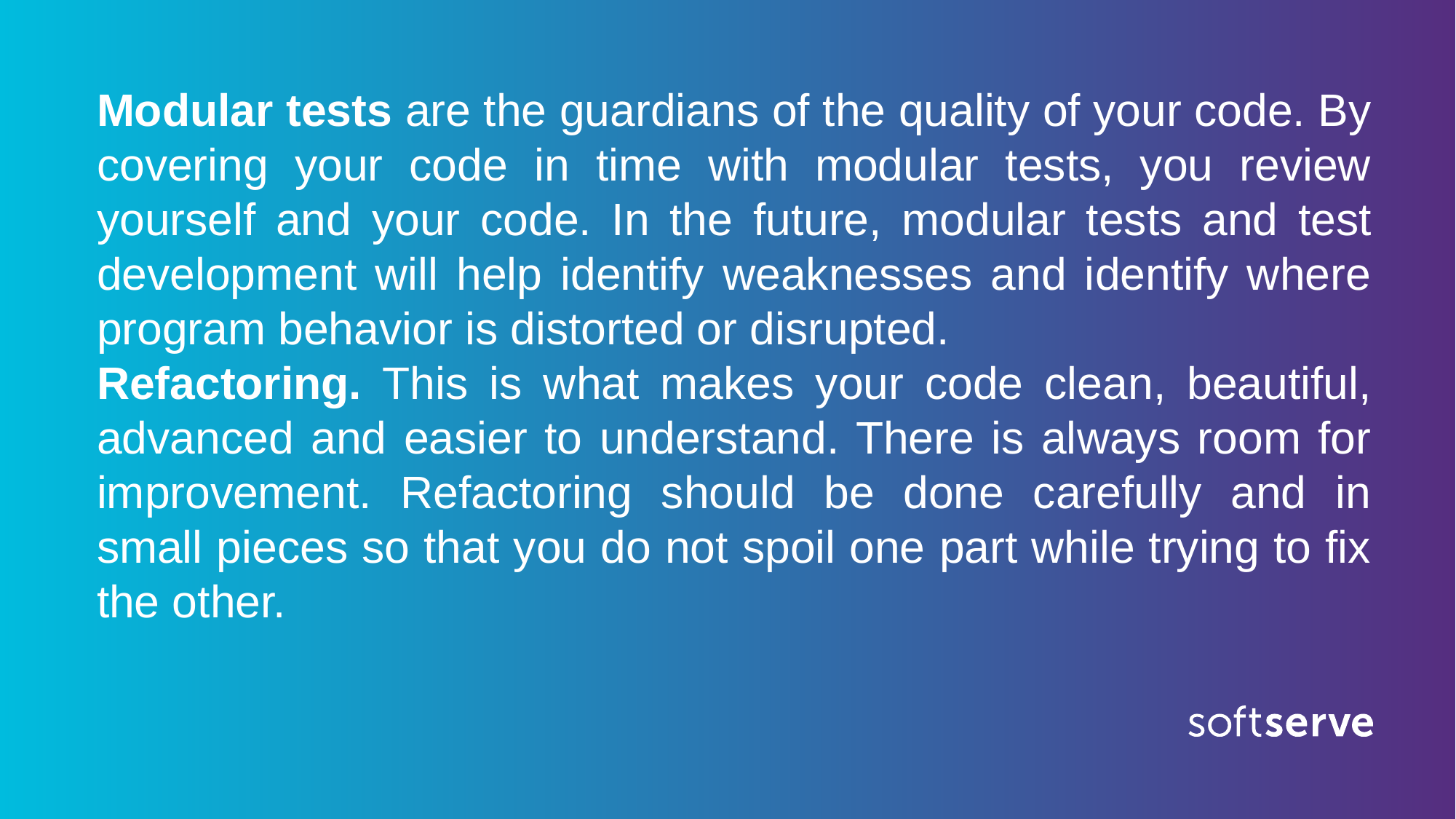

Modular tests are the guardians of the quality of your code. By covering your code in time with modular tests, you review yourself and your code. In the future, modular tests and test development will help identify weaknesses and identify where program behavior is distorted or disrupted.
Refactoring. This is what makes your code clean, beautiful, advanced and easier to understand. There is always room for improvement. Refactoring should be done carefully and in small pieces so that you do not spoil one part while trying to fix the other.